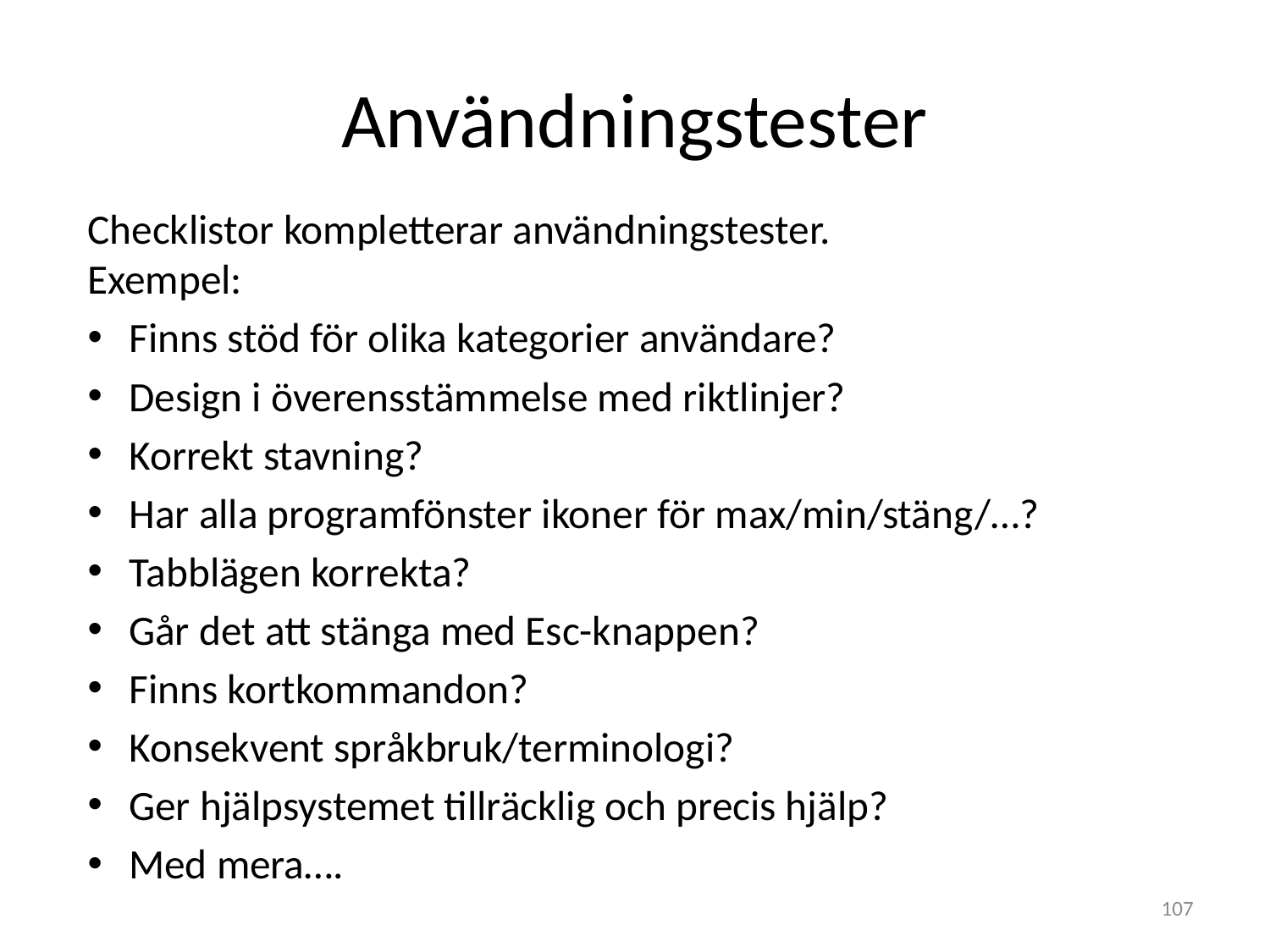

# Användningstester
Checklistor kompletterar användningstester.
Exempel:
Finns stöd för olika kategorier användare?
Design i överensstämmelse med riktlinjer?
Korrekt stavning?
Har alla programfönster ikoner för max/min/stäng/…?
Tabblägen korrekta?
Går det att stänga med Esc-knappen?
Finns kortkommandon?
Konsekvent språkbruk/terminologi?
Ger hjälpsystemet tillräcklig och precis hjälp?
Med mera….

107